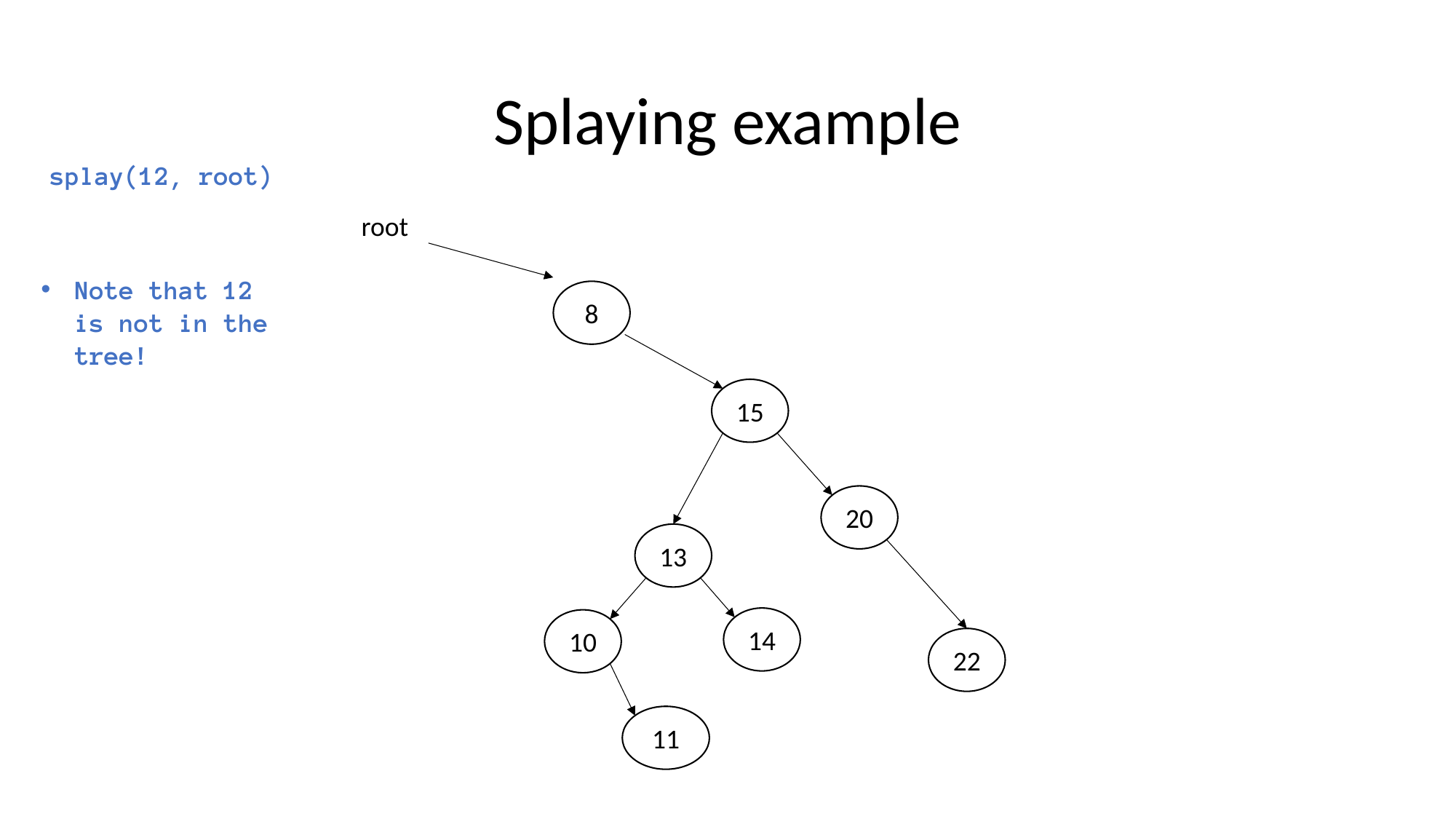

# Splaying example
splay(12, root)
root
Note that 12 is not in the tree!
8
15
20
13
14
10
22
11